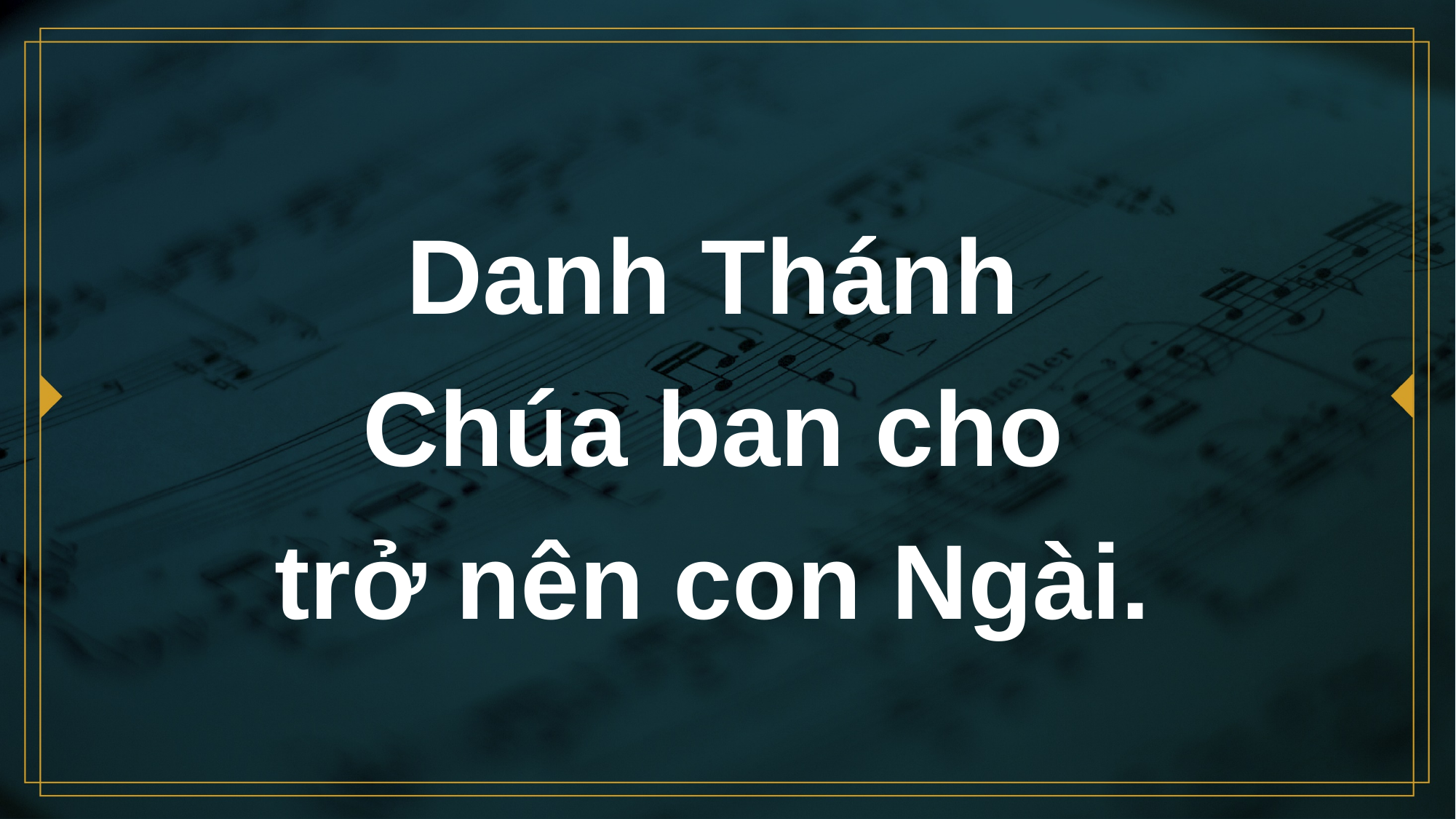

# Danh Thánh Chúa ban cho trở nên con Ngài.